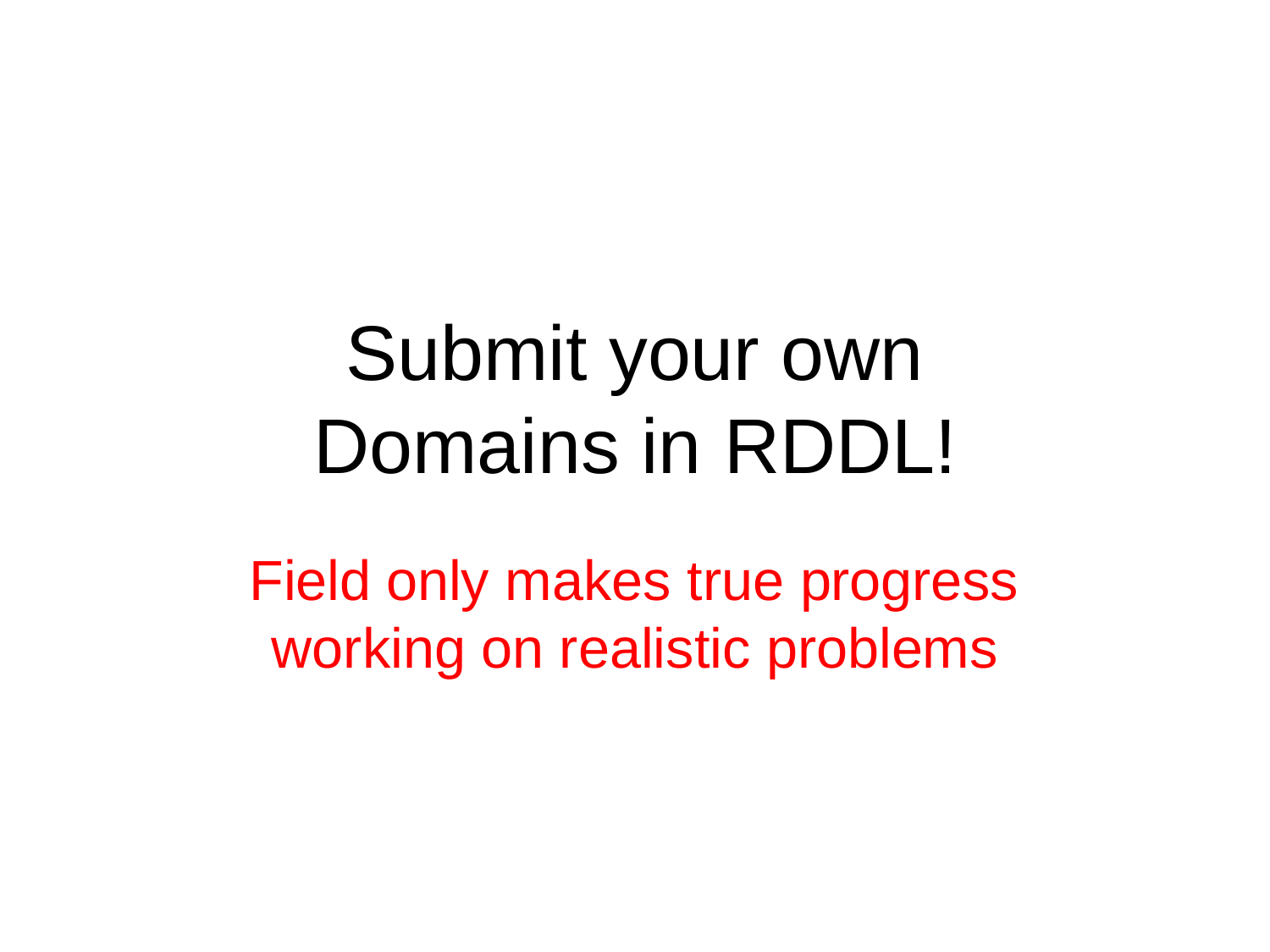

Submit your own  Domains in RDDL!
Field only makes true progress  working on realistic problems